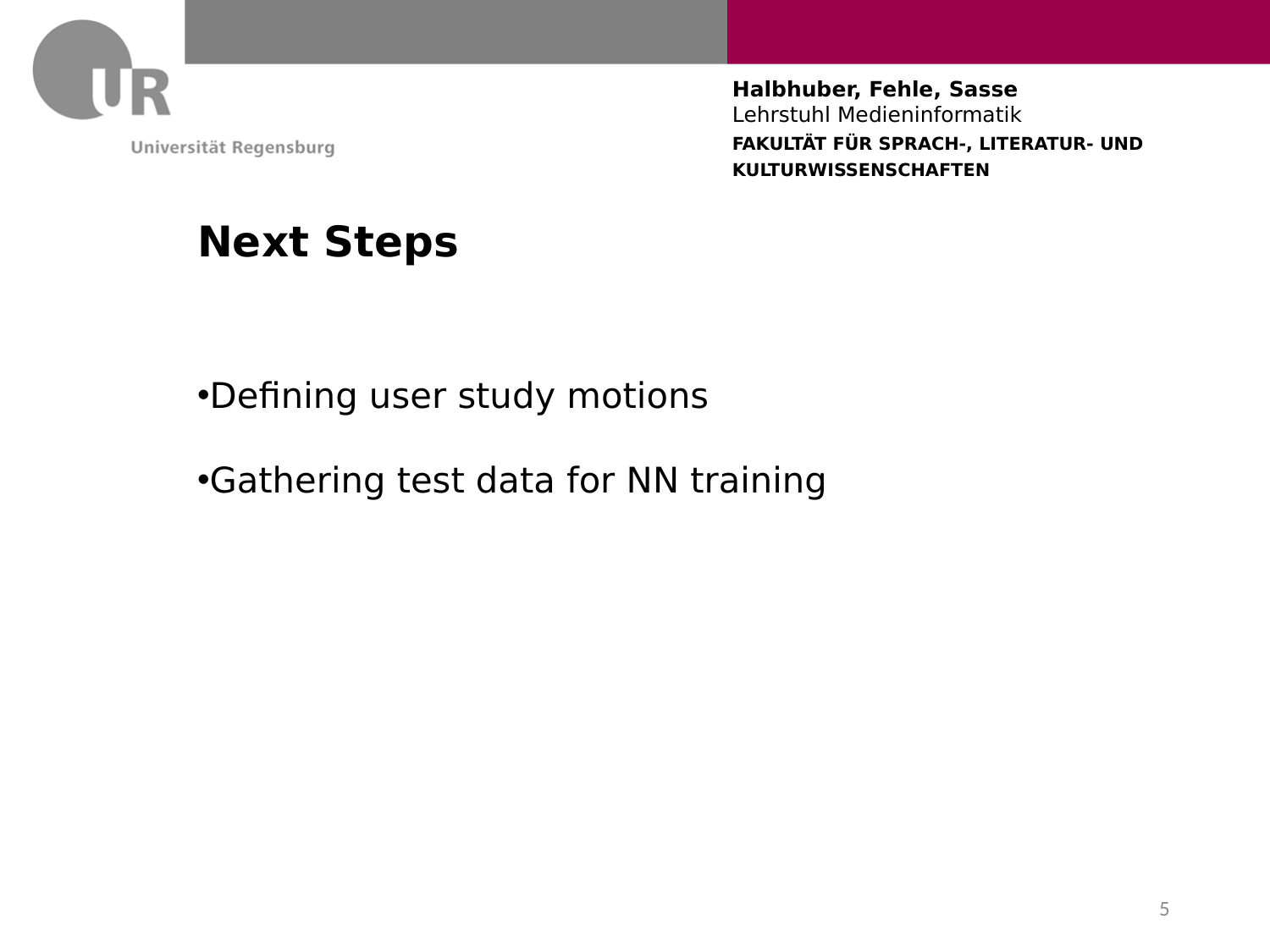

# Next Steps

Defining user study motions

Gathering test data for NN training
5